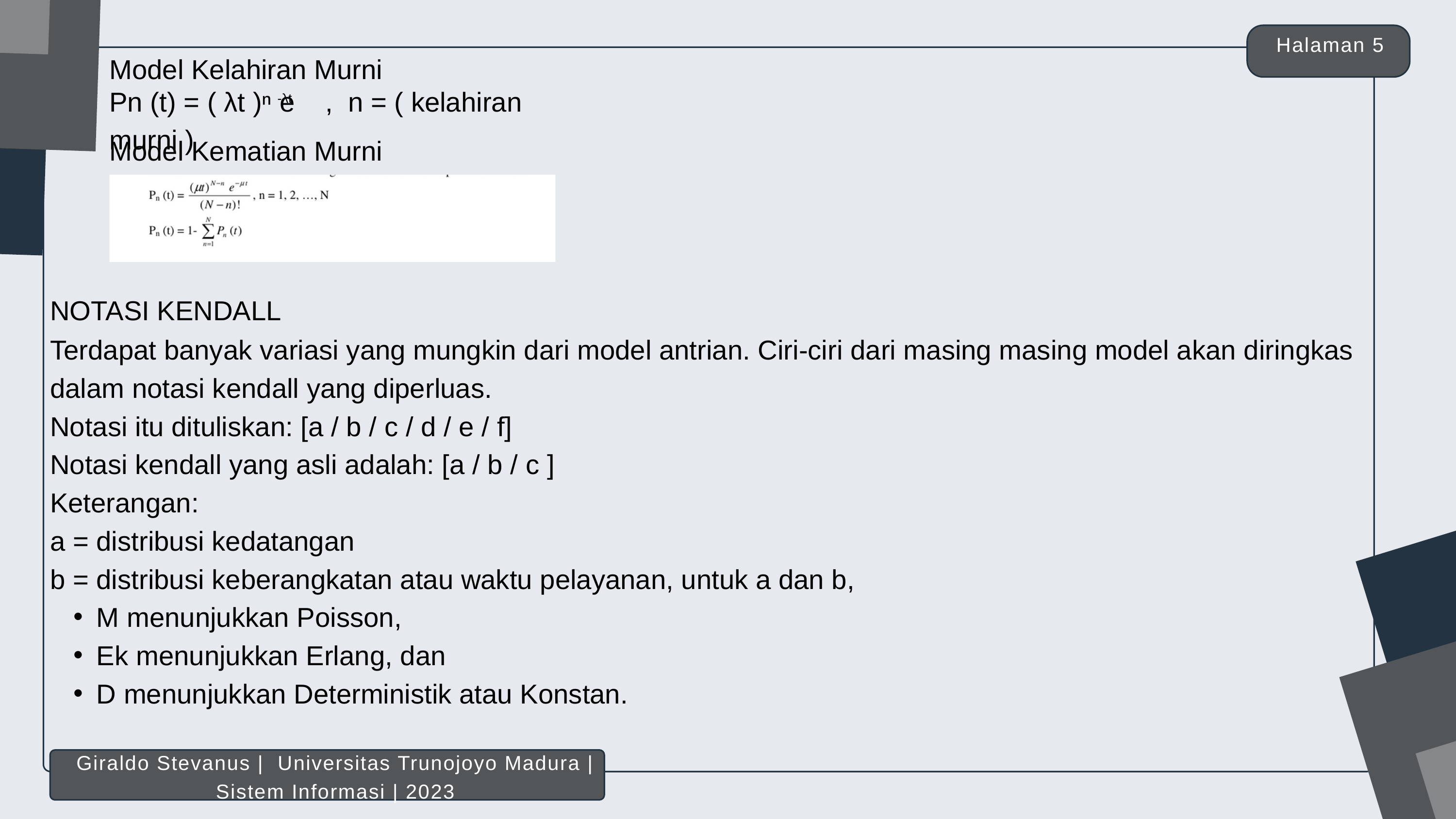

Halaman 5
Model Kelahiran Murni

Pn (t) = ( λt )ⁿ e    ,  n = ( kelahiran murni )
-λt
Model Kematian Murni

NOTASI KENDALL
Terdapat banyak variasi yang mungkin dari model antrian. Ciri-ciri dari masing masing model akan diringkas dalam notasi kendall yang diperluas.
Notasi itu dituliskan: [a / b / c / d / e / f]
Notasi kendall yang asli adalah: [a / b / c ]
Keterangan:
a = distribusi kedatangan
b = distribusi keberangkatan atau waktu pelayanan, untuk a dan b,
M menunjukkan Poisson,
Ek menunjukkan Erlang, dan
D menunjukkan Deterministik atau Konstan.

Giraldo Stevanus |  Universitas Trunojoyo Madura | Sistem Informasi | 2023